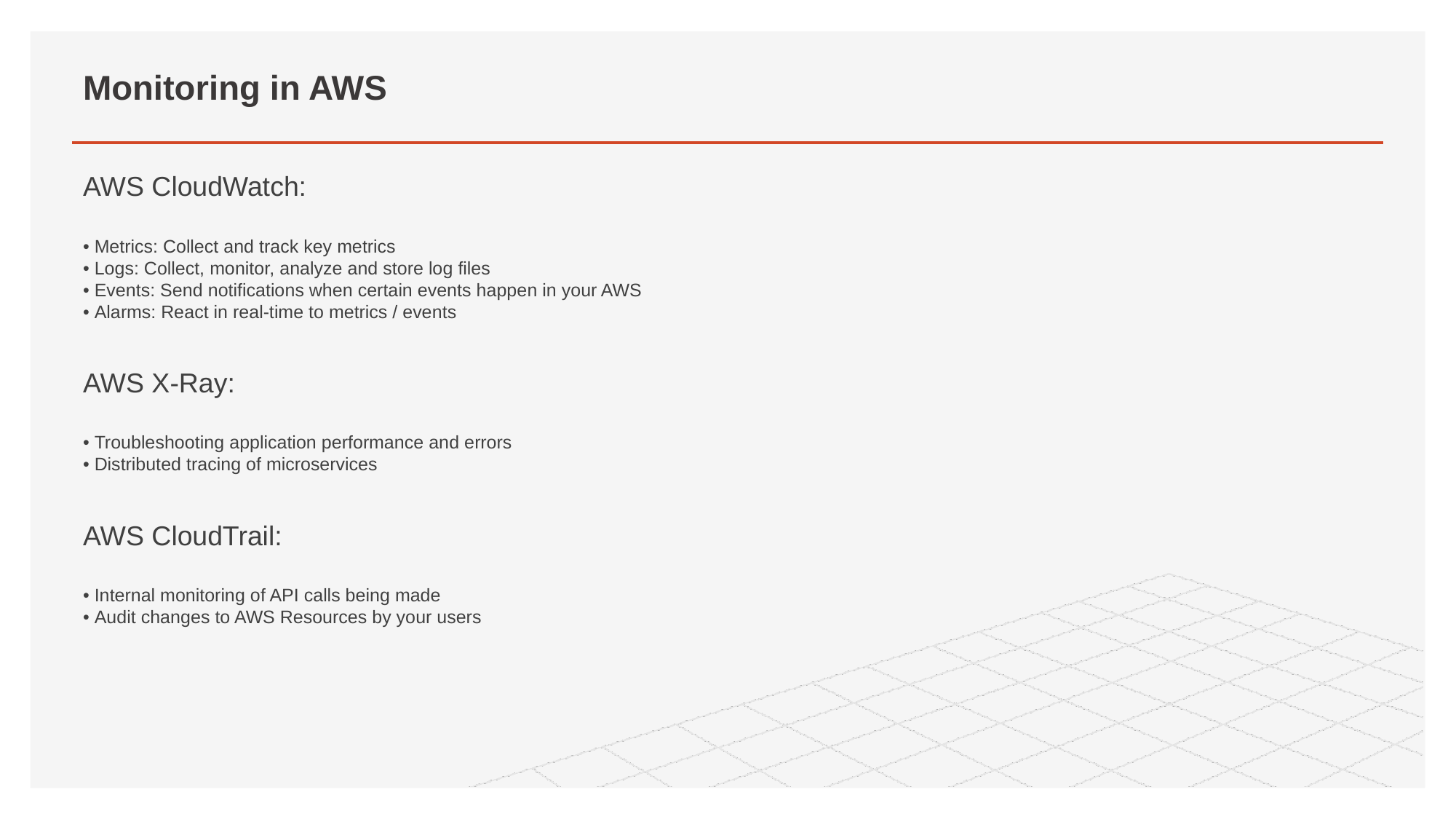

# Monitoring in AWS

AWS CloudWatch:

• Metrics: Collect and track key metrics
• Logs: Collect, monitor, analyze and store log files
• Events: Send notifications when certain events happen in your AWS
• Alarms: React in real-time to metrics / events

AWS X-Ray:

• Troubleshooting application performance and errors
• Distributed tracing of microservices

AWS CloudTrail:

• Internal monitoring of API calls being made
• Audit changes to AWS Resources by your users